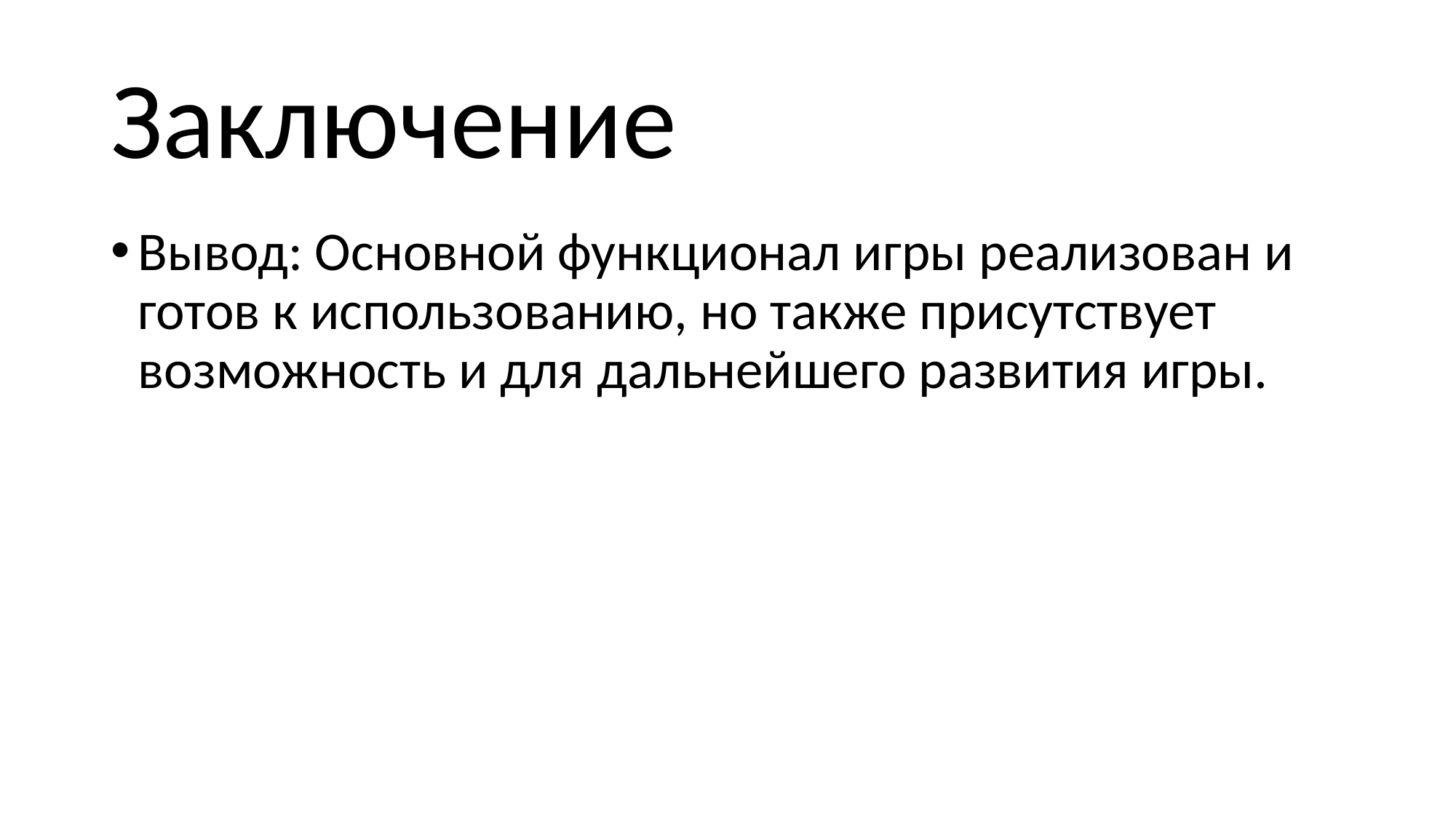

# Заключение
Вывод: Основной функционал игры реализован и готов к использованию, но также присутствует возможность и для дальнейшего развития игры.